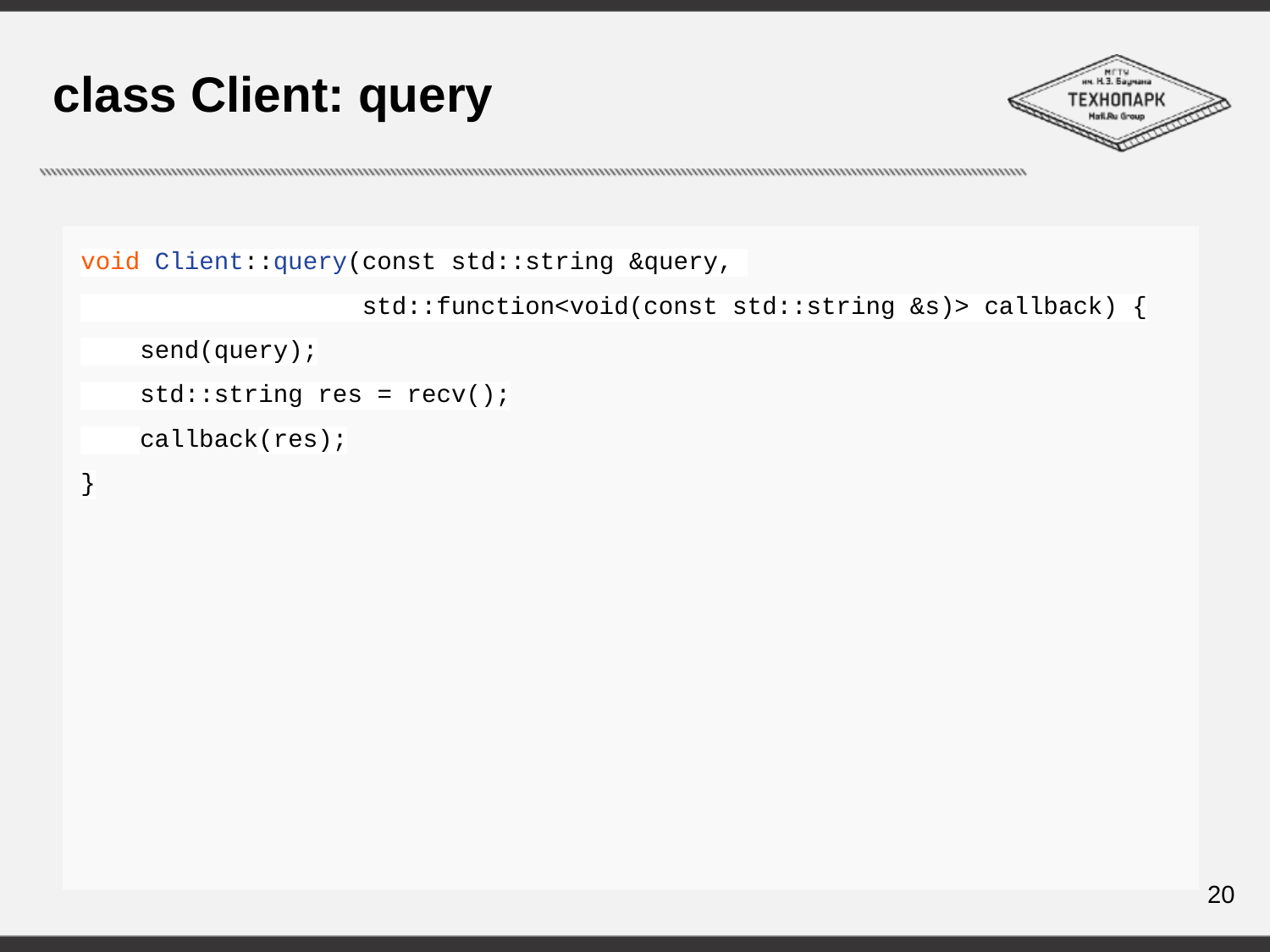

# class Client: query
void Client::query(const std::string &query,
                   std::function<void(const std::string &s)> callback) {
    send(query);
    std::string res = recv();
    callback(res);
}
20